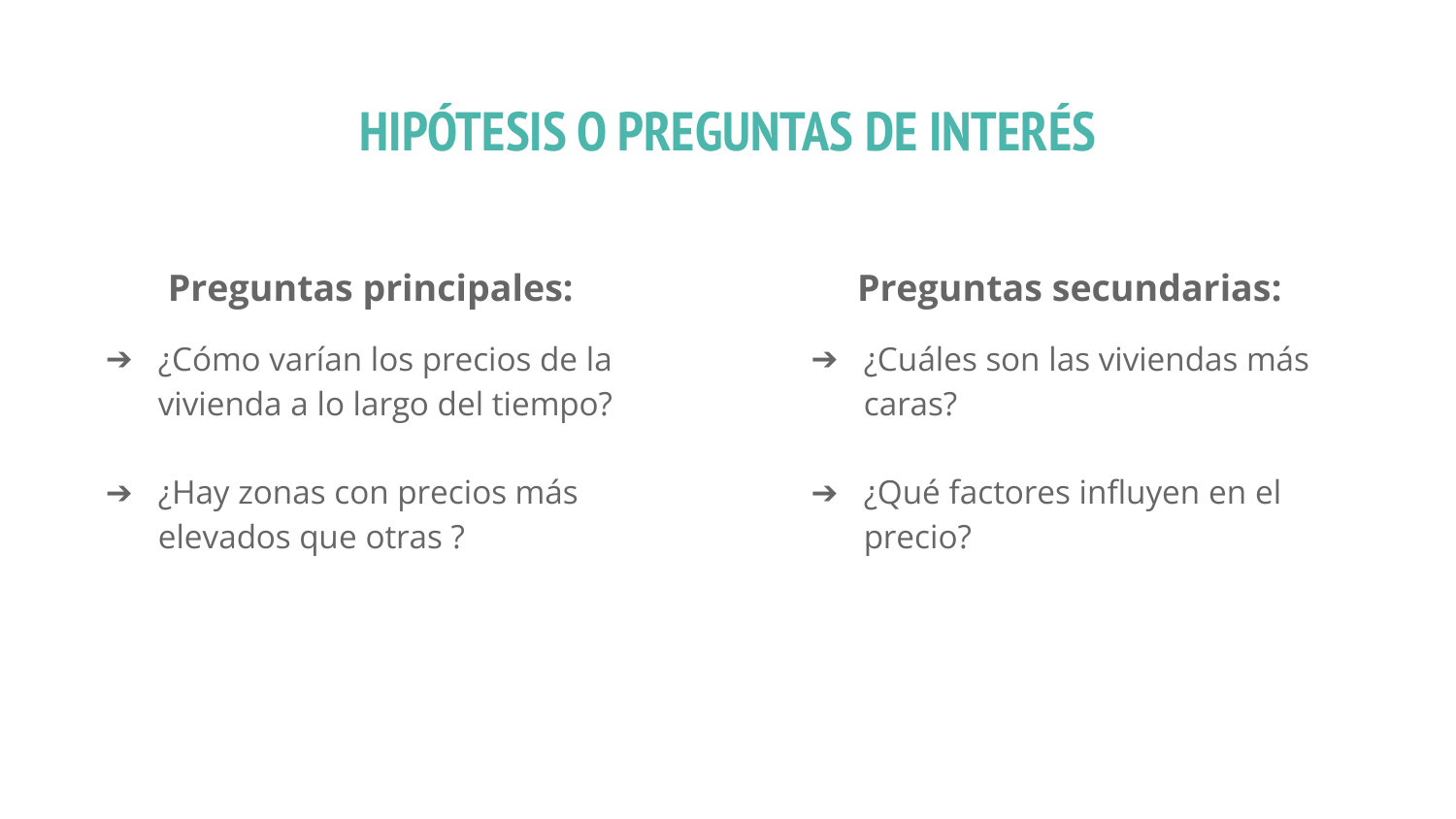

# HIPÓTESIS O PREGUNTAS DE INTERÉS
Preguntas principales:
¿Cómo varían los precios de la vivienda a lo largo del tiempo?
¿Hay zonas con precios más elevados que otras ?
Preguntas secundarias:
¿Cuáles son las viviendas más caras?
¿Qué factores influyen en el precio?